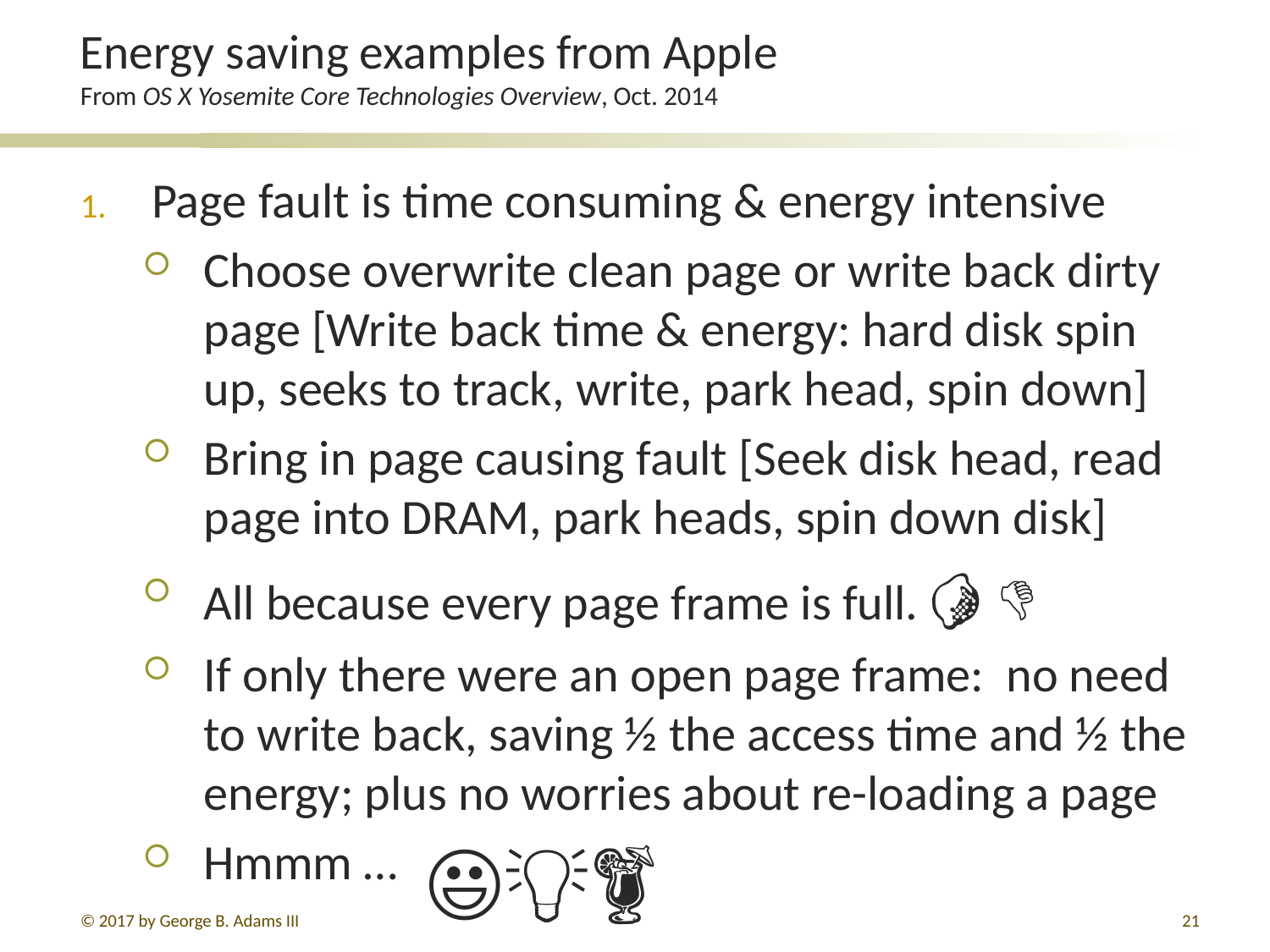

# Energy saving examples from Apple From OS X Yosemite Core Technologies Overview, Oct. 2014
Page fault is time consuming & energy intensive
Choose overwrite clean page or write back dirty page [Write back time & energy: hard disk spin up, seeks to track, write, park head, spin down]
Bring in page causing fault [Seek disk head, read page into DRAM, park heads, spin down disk]
All because every page frame is full. 🍋 👎
If only there were an open page frame:  no need to write back, saving ½ the access time and ½ the energy; plus no worries about re-loading a page
Hmmm …
😃💡🍹
© 2017 by George B. Adams III
21